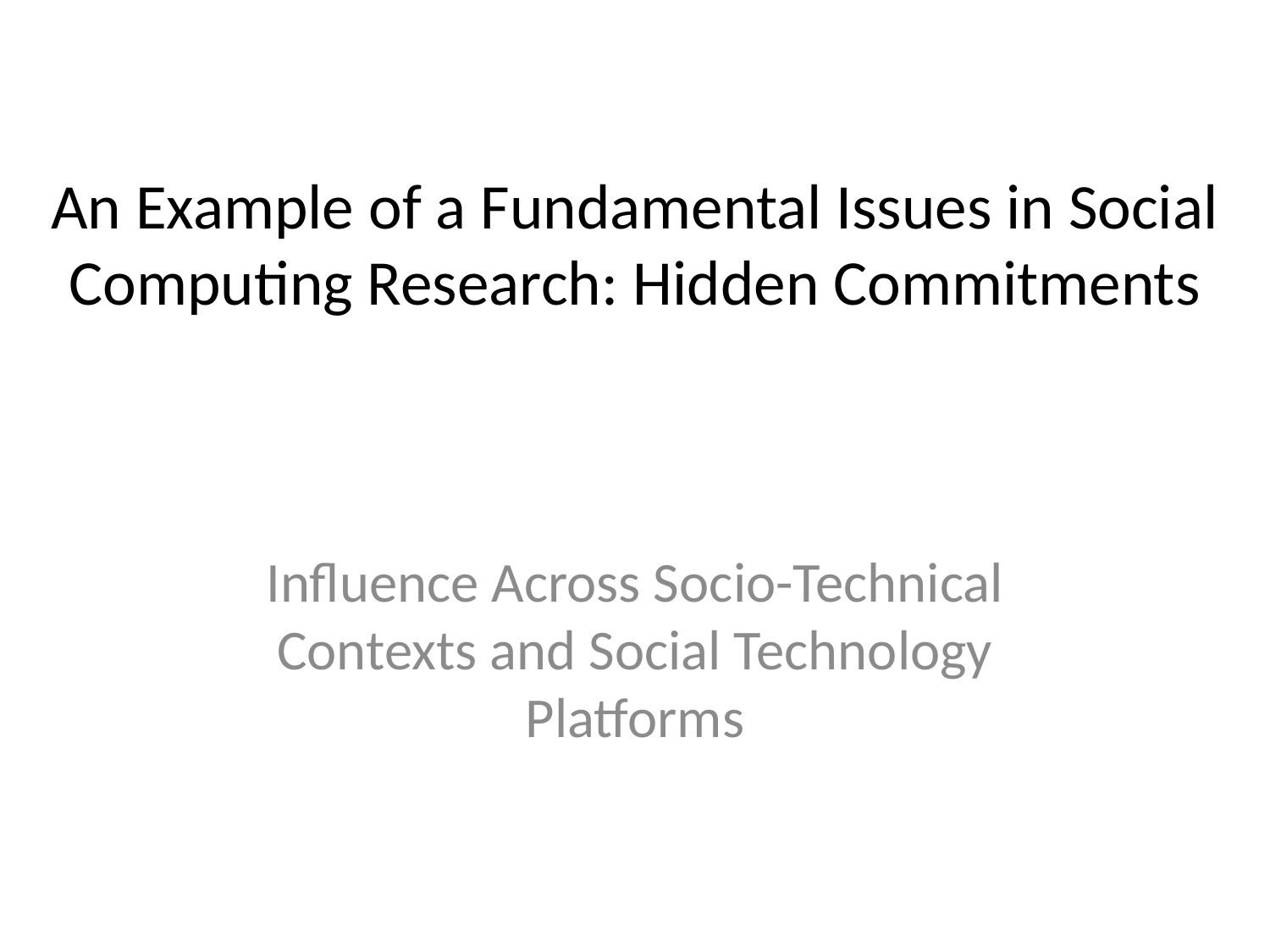

# An Example of a Fundamental Issues in Social Computing Research: Hidden Commitments
Influence Across Socio-Technical Contexts and Social Technology Platforms